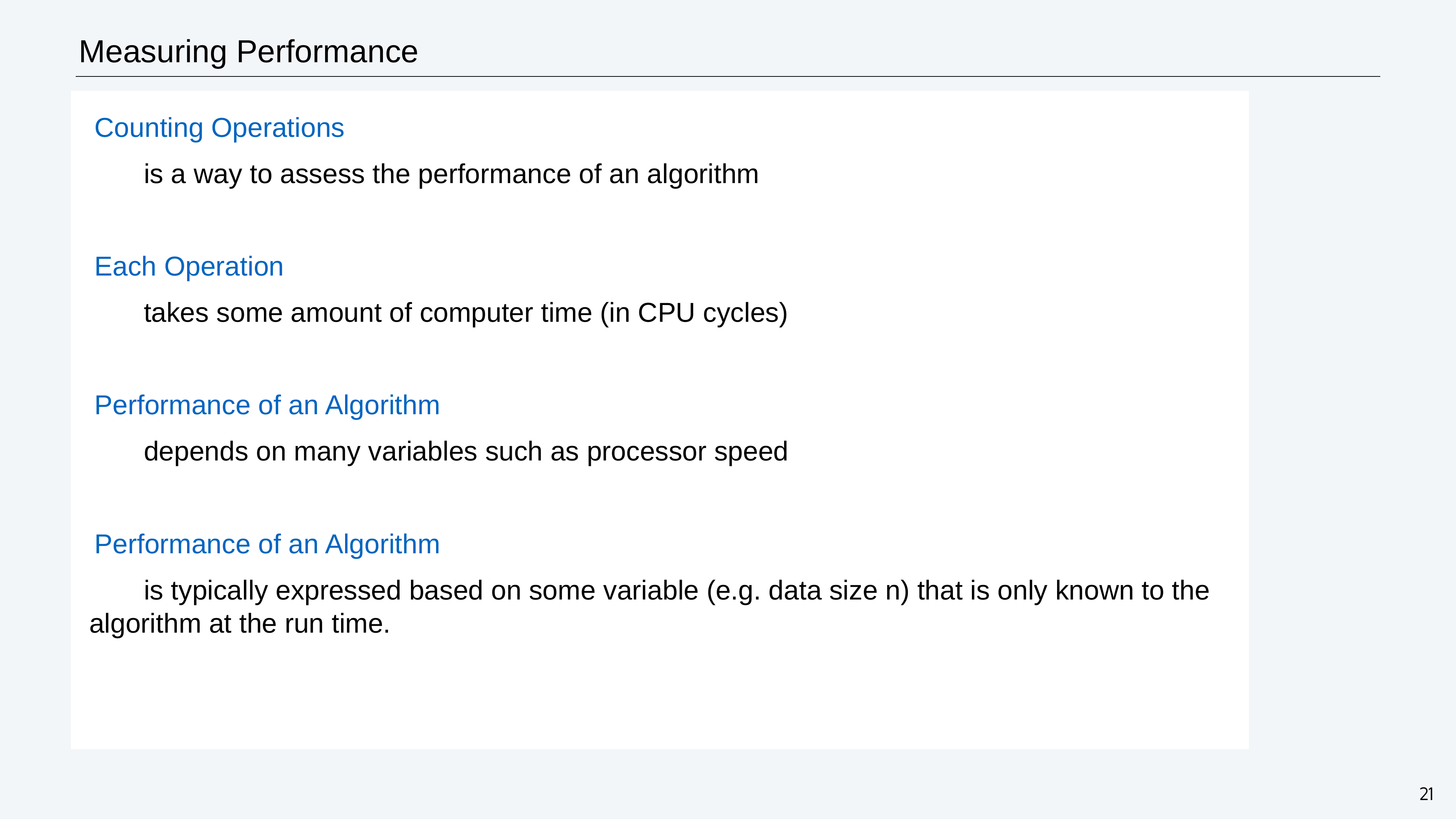

# Measuring Performance
Counting Operations
	is a way to assess the performance of an algorithm

Each Operation
	takes some amount of computer time (in CPU cycles)

Performance of an Algorithm
	depends on many variables such as processor speed

Performance of an Algorithm
	is typically expressed based on some variable (e.g. data size n) that is only known to the algorithm at the run time.

21